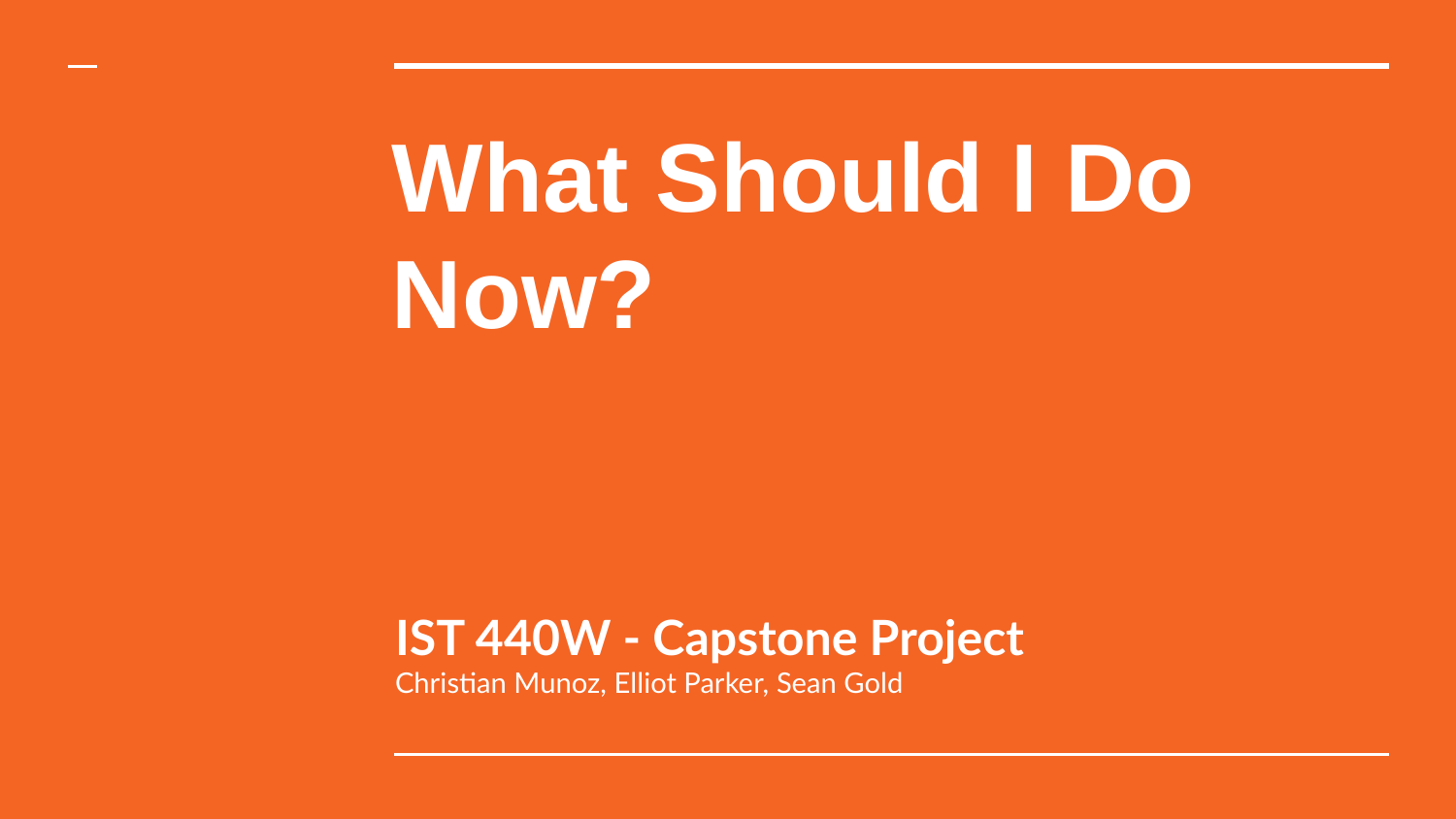

# What Should I Do Now?
IST 440W - Capstone Project
Christian Munoz, Elliot Parker, Sean Gold